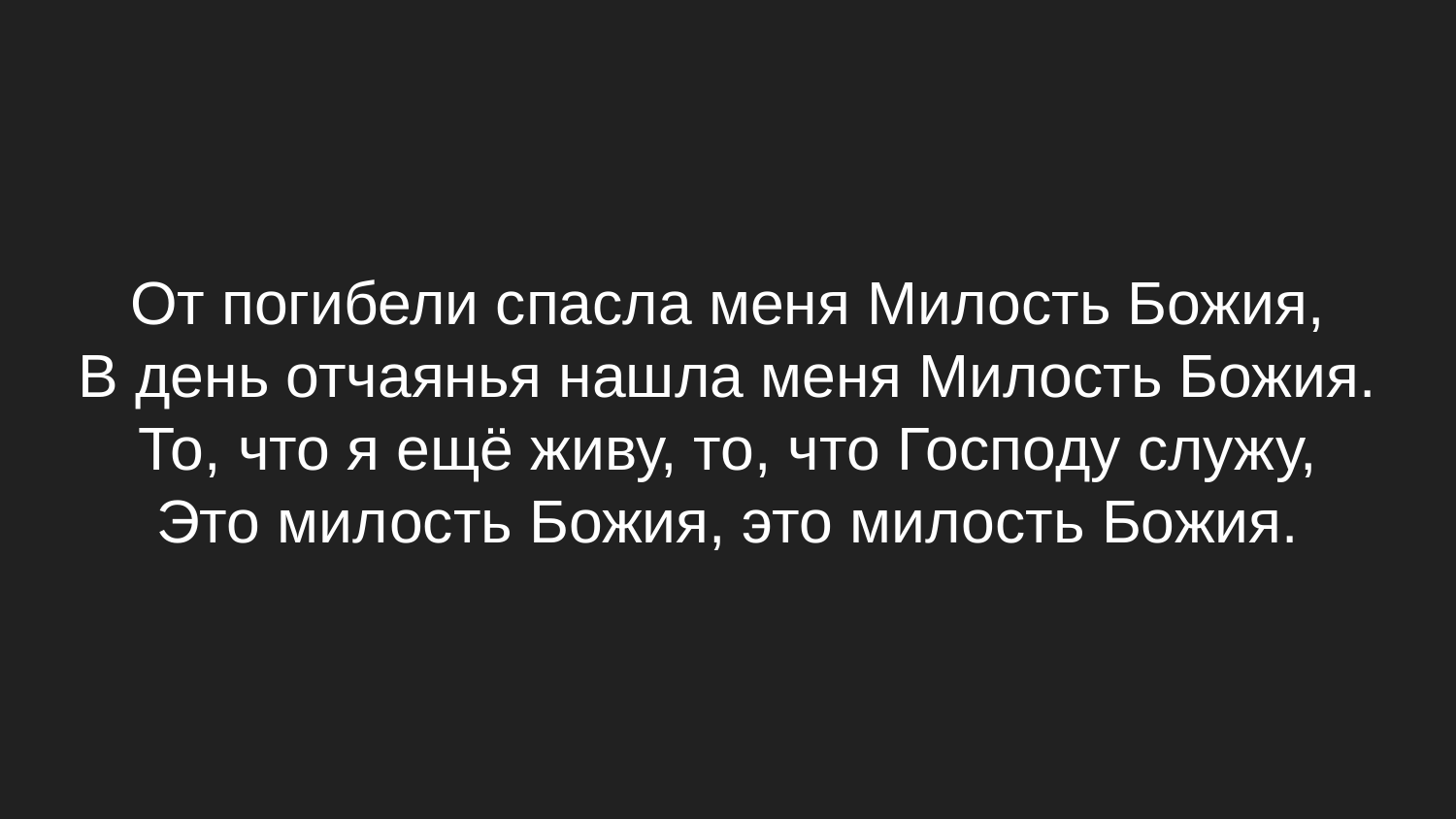

# От погибели спасла меня Милость Божия,
В день отчаянья нашла меня Милость Божия.
То, что я ещё живу, то, что Господу служу,
Это милость Божия, это милость Божия.